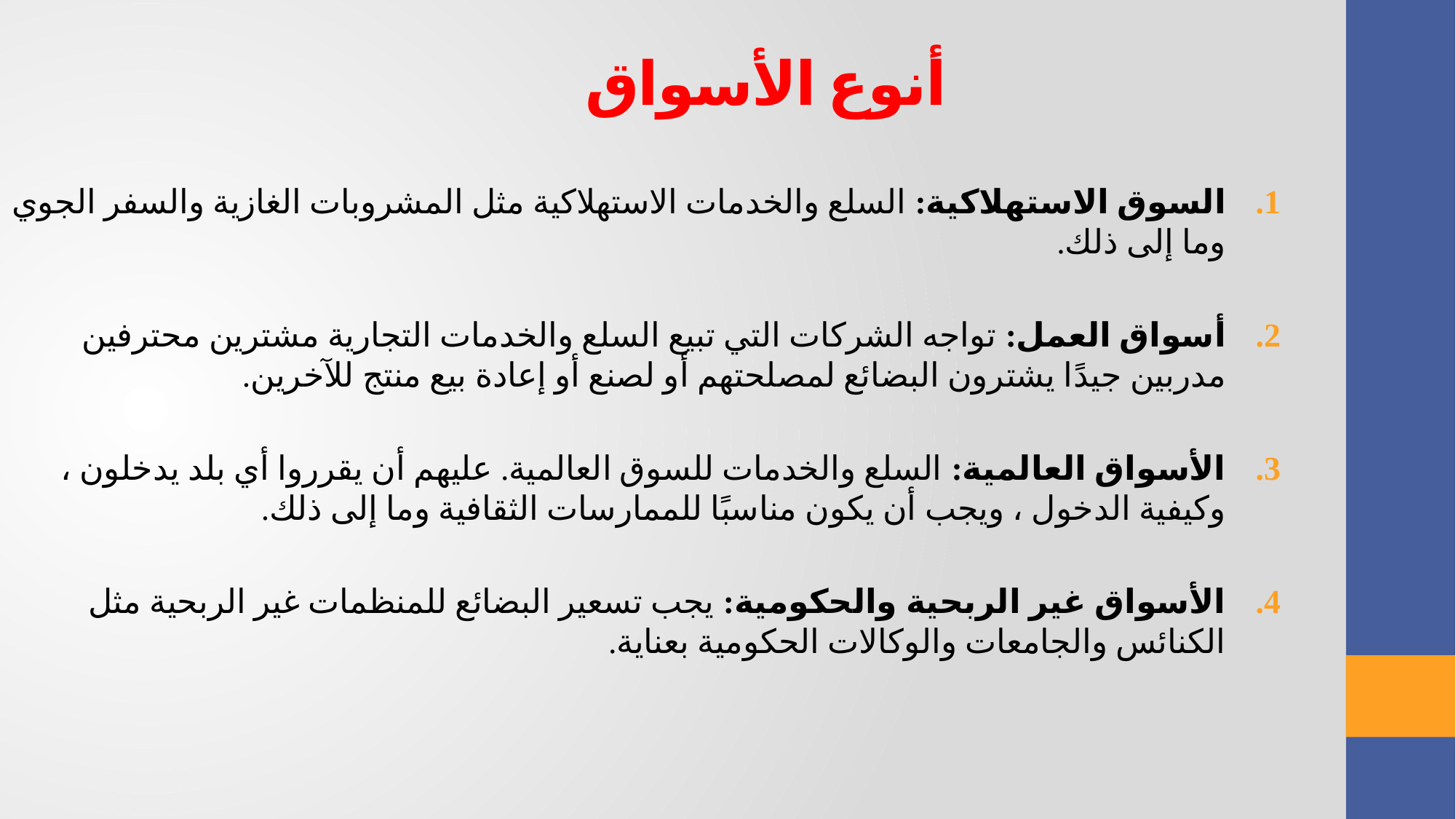

أنوع الأسواق
السوق الاستهلاكية: السلع والخدمات الاستهلاكية مثل المشروبات الغازية والسفر الجوي وما إلى ذلك.

أسواق العمل: تواجه الشركات التي تبيع السلع والخدمات التجارية مشترين محترفين مدربين جيدًا يشترون البضائع لمصلحتهم أو لصنع أو إعادة بيع منتج للآخرين.

الأسواق العالمية: السلع والخدمات للسوق العالمية. عليهم أن يقرروا أي بلد يدخلون ، وكيفية الدخول ، ويجب أن يكون مناسبًا للممارسات الثقافية وما إلى ذلك.

الأسواق غير الربحية والحكومية: يجب تسعير البضائع للمنظمات غير الربحية مثل الكنائس والجامعات والوكالات الحكومية بعناية.